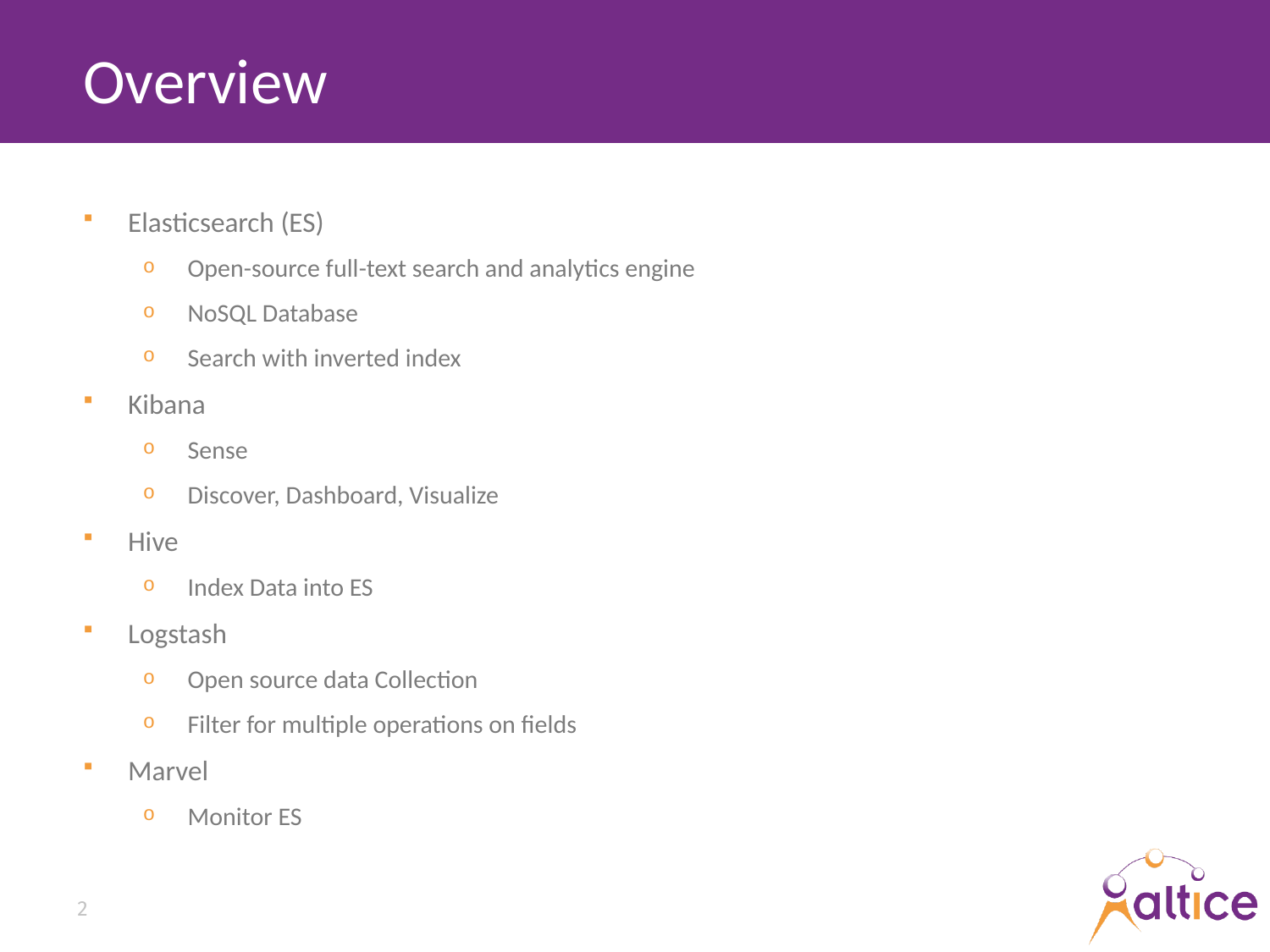

# Overview
Elasticsearch (ES)
Open-source full-text search and analytics engine
NoSQL Database
Search with inverted index
Kibana
Sense
Discover, Dashboard, Visualize
Hive
Index Data into ES
Logstash
Open source data Collection
Filter for multiple operations on fields
Marvel
Monitor ES

2